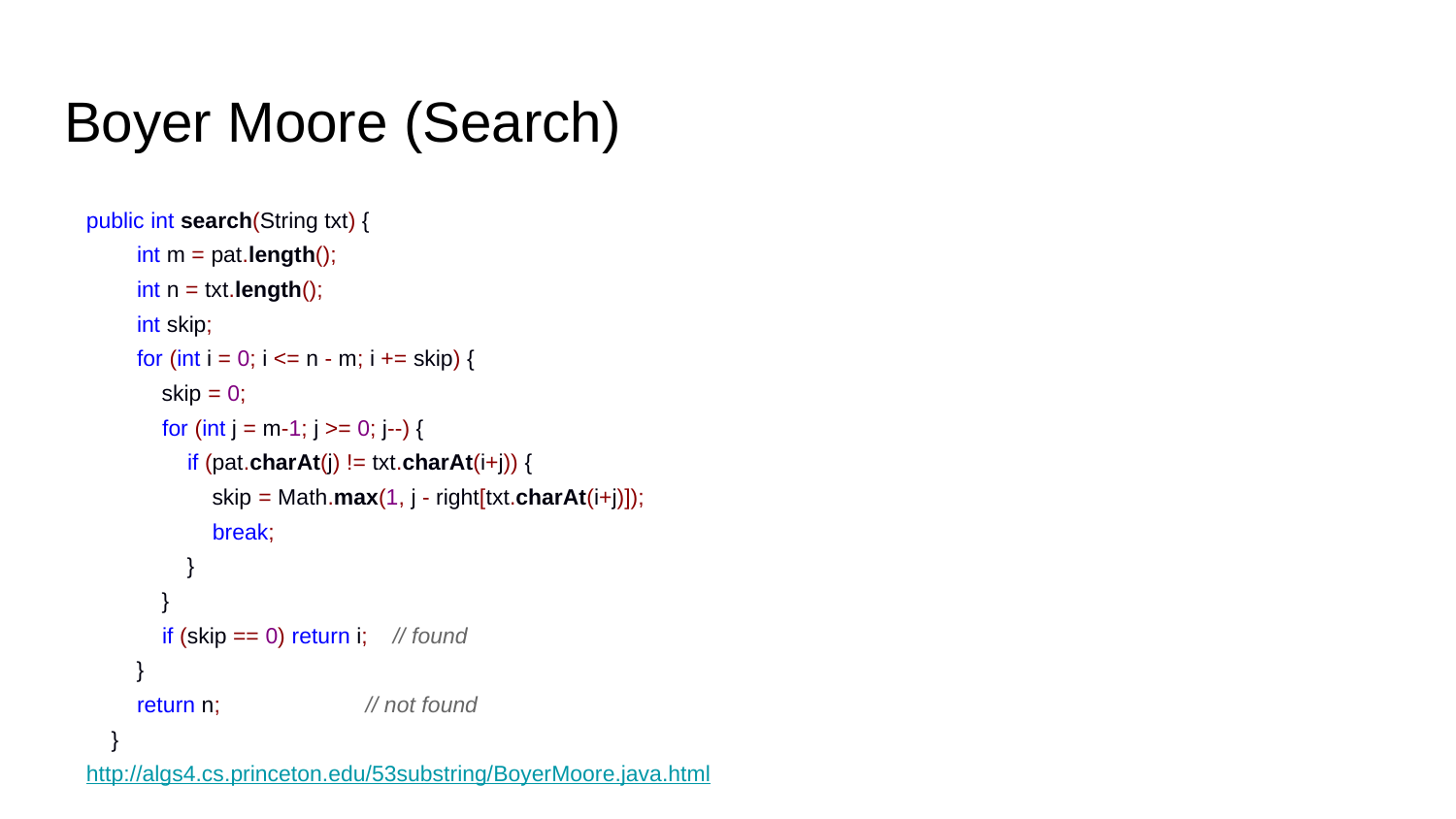

# Boyer Moore (Search)
public int search(String txt) {
        int m = pat.length();
        int n = txt.length();
        int skip;
        for (int i = 0; i <= n - m; i += skip) {
            skip = 0;
            for (int j = m-1; j >= 0; j--) {
                if (pat.charAt(j) != txt.charAt(i+j)) {
                    skip = Math.max(1, j - right[txt.charAt(i+j)]);
                    break;
                }
            }
            if (skip == 0) return i;    // found
        }
        return n;                       // not found
    }
http://algs4.cs.princeton.edu/53substring/BoyerMoore.java.html